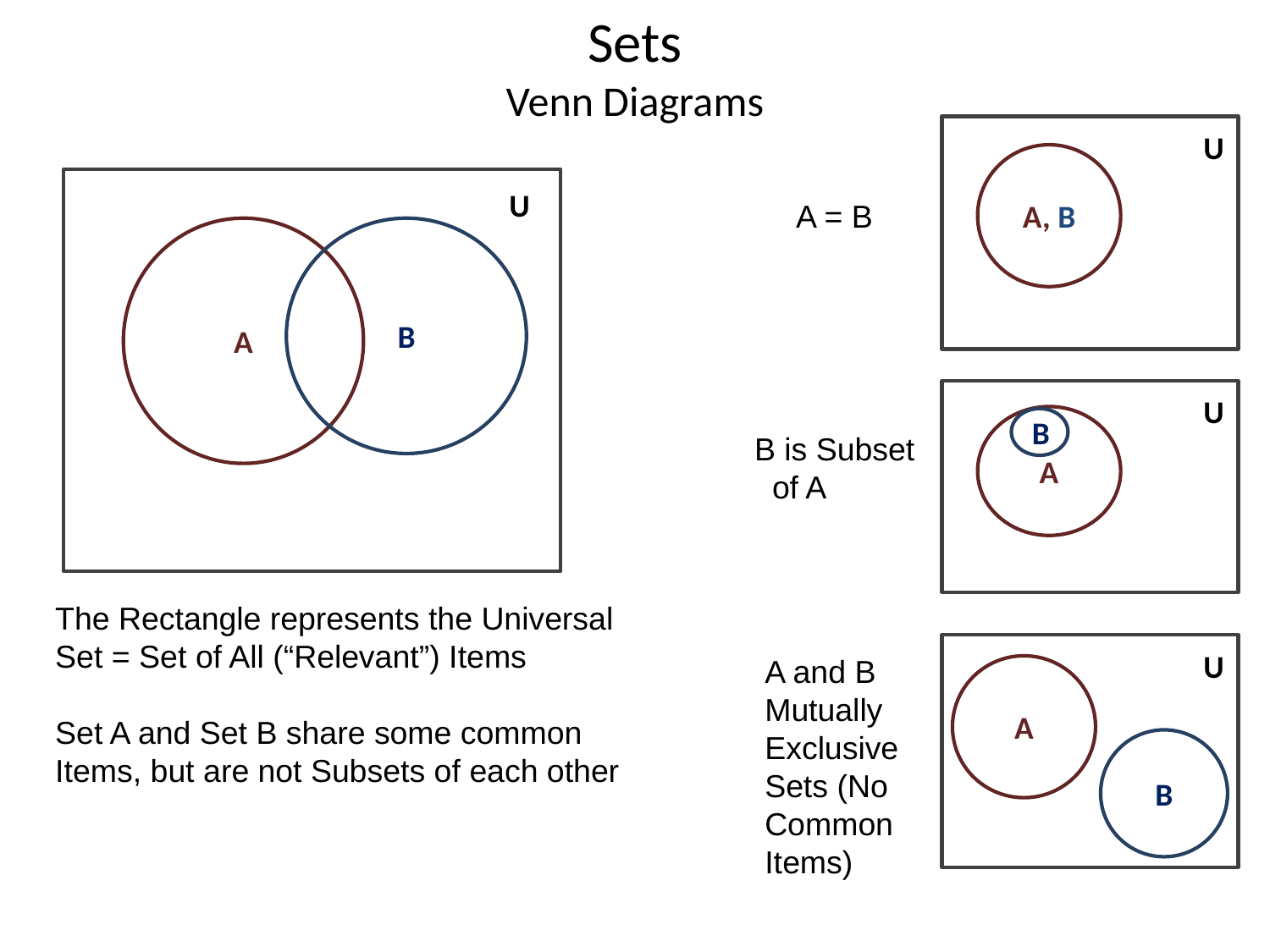

Sets
Venn Diagrams

U
A, B

U
A
B
A = B

U
A
B
B is Subset
  of A
The Rectangle represents the Universal
Set = Set of All (“Relevant”) Items

Set A and Set B share some common
Items, but are not Subsets of each other

U
A
B
A and B
Mutually
Exclusive
Sets (No
Common
Items)